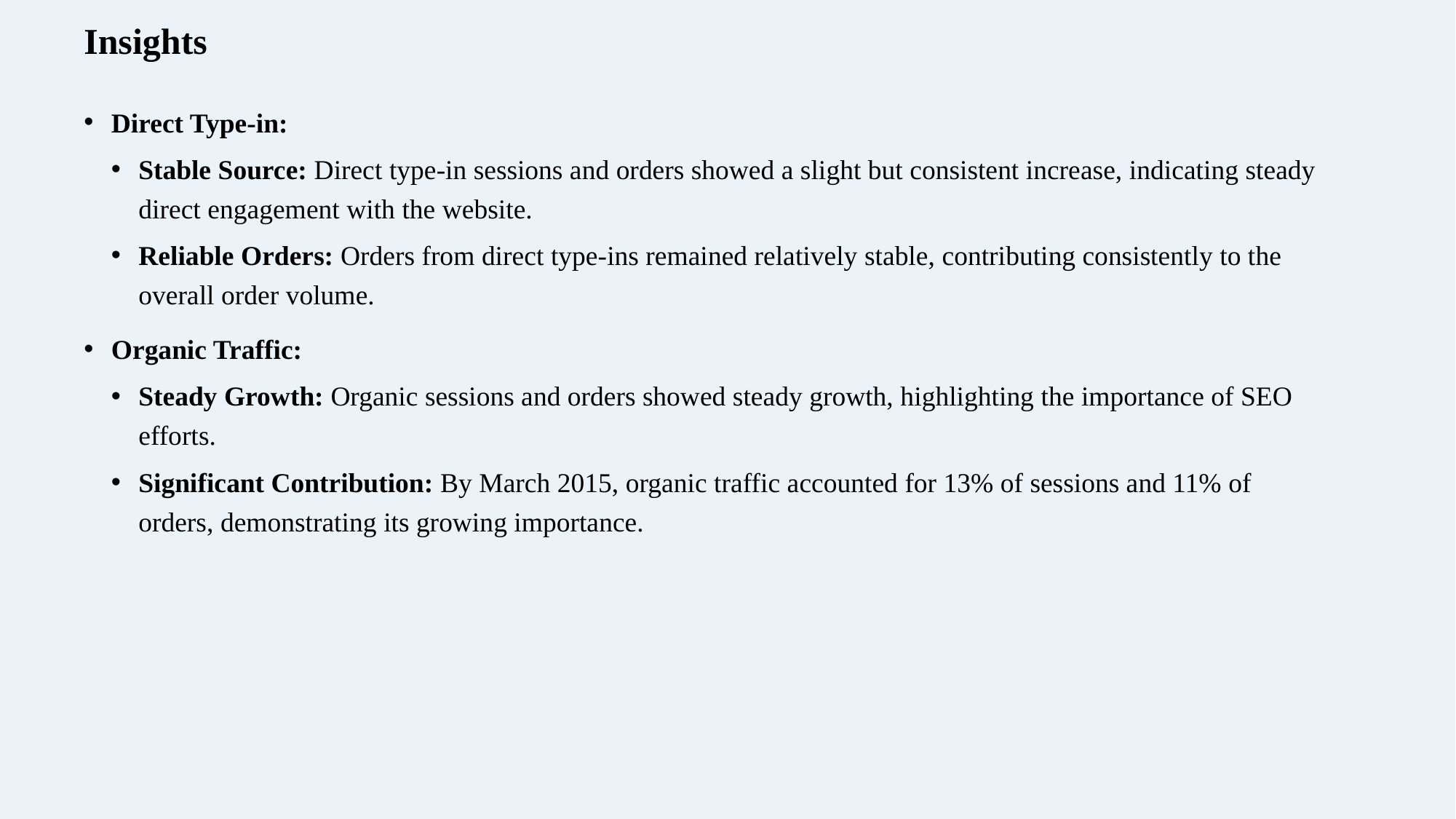

# Insights
Direct Type-in:
Stable Source: Direct type-in sessions and orders showed a slight but consistent increase, indicating steady direct engagement with the website.
Reliable Orders: Orders from direct type-ins remained relatively stable, contributing consistently to the overall order volume.
Organic Traffic:
Steady Growth: Organic sessions and orders showed steady growth, highlighting the importance of SEO efforts.
Significant Contribution: By March 2015, organic traffic accounted for 13% of sessions and 11% of orders, demonstrating its growing importance.